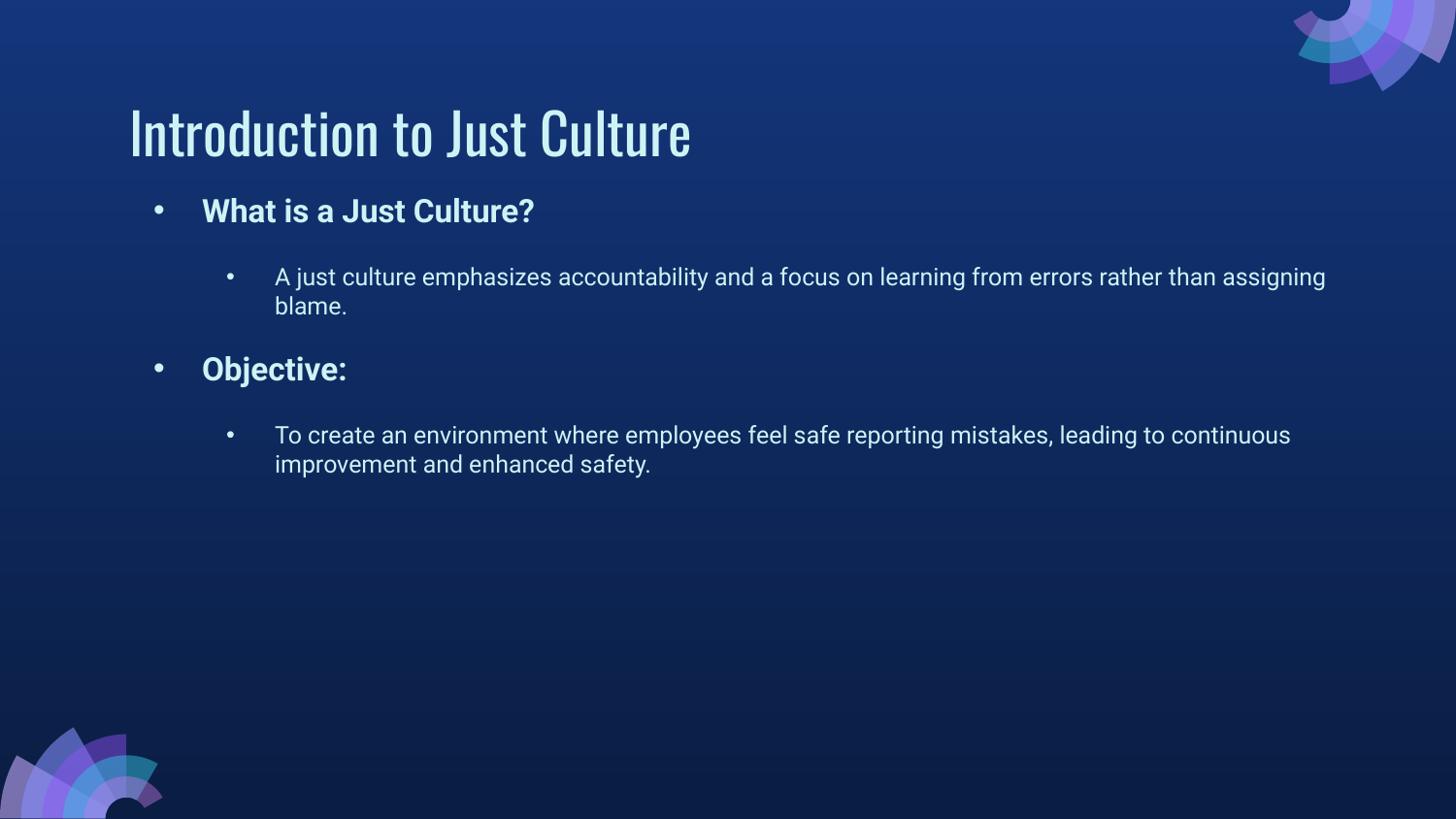

# Introduction to Just Culture
What is a Just Culture?
A just culture emphasizes accountability and a focus on learning from errors rather than assigning blame.
Objective:
To create an environment where employees feel safe reporting mistakes, leading to continuous improvement and enhanced safety.